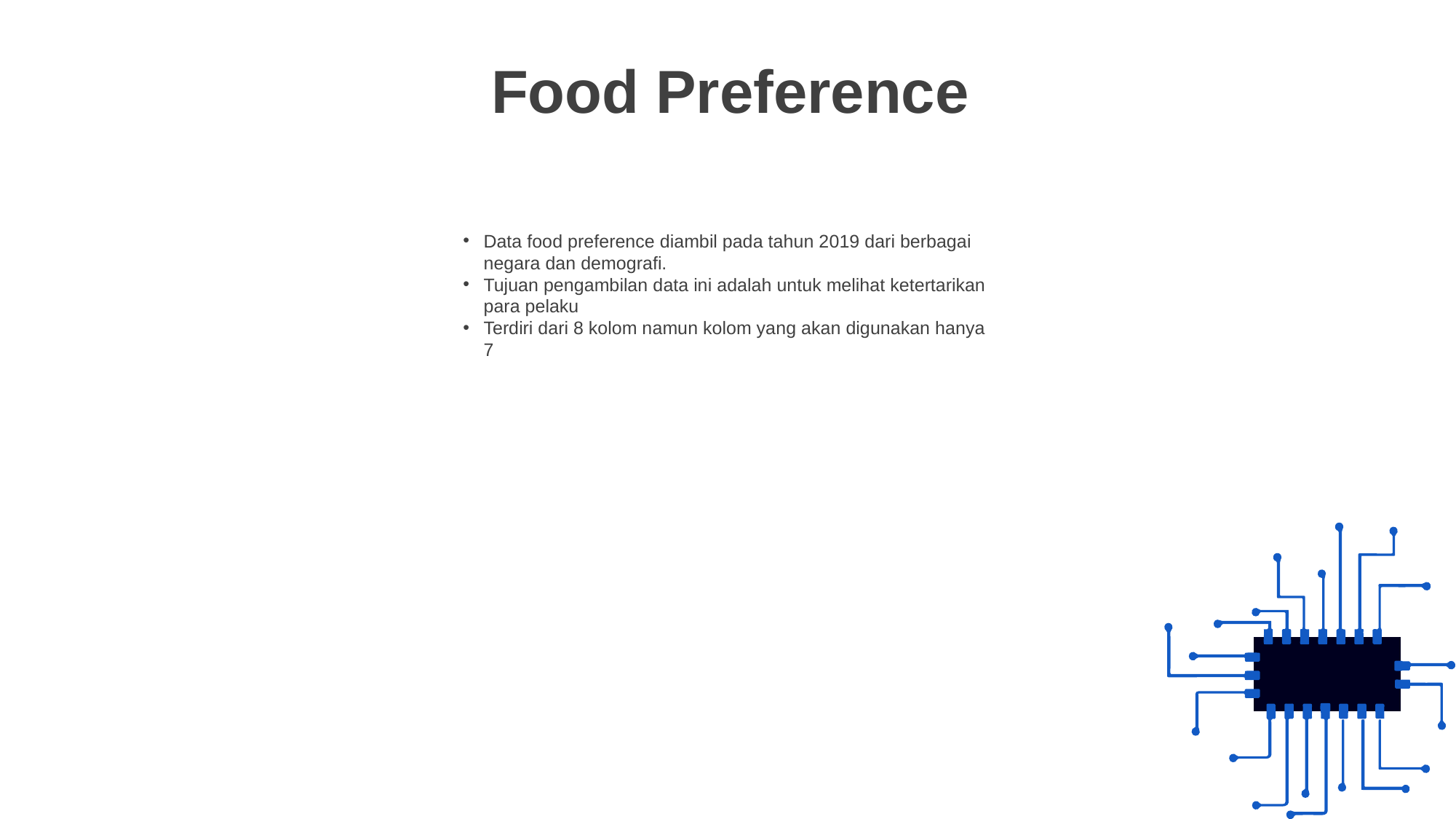

Food Preference
Data food preference diambil pada tahun 2019 dari berbagai negara dan demografi.
Tujuan pengambilan data ini adalah untuk melihat ketertarikan para pelaku
Terdiri dari 8 kolom namun kolom yang akan digunakan hanya 7